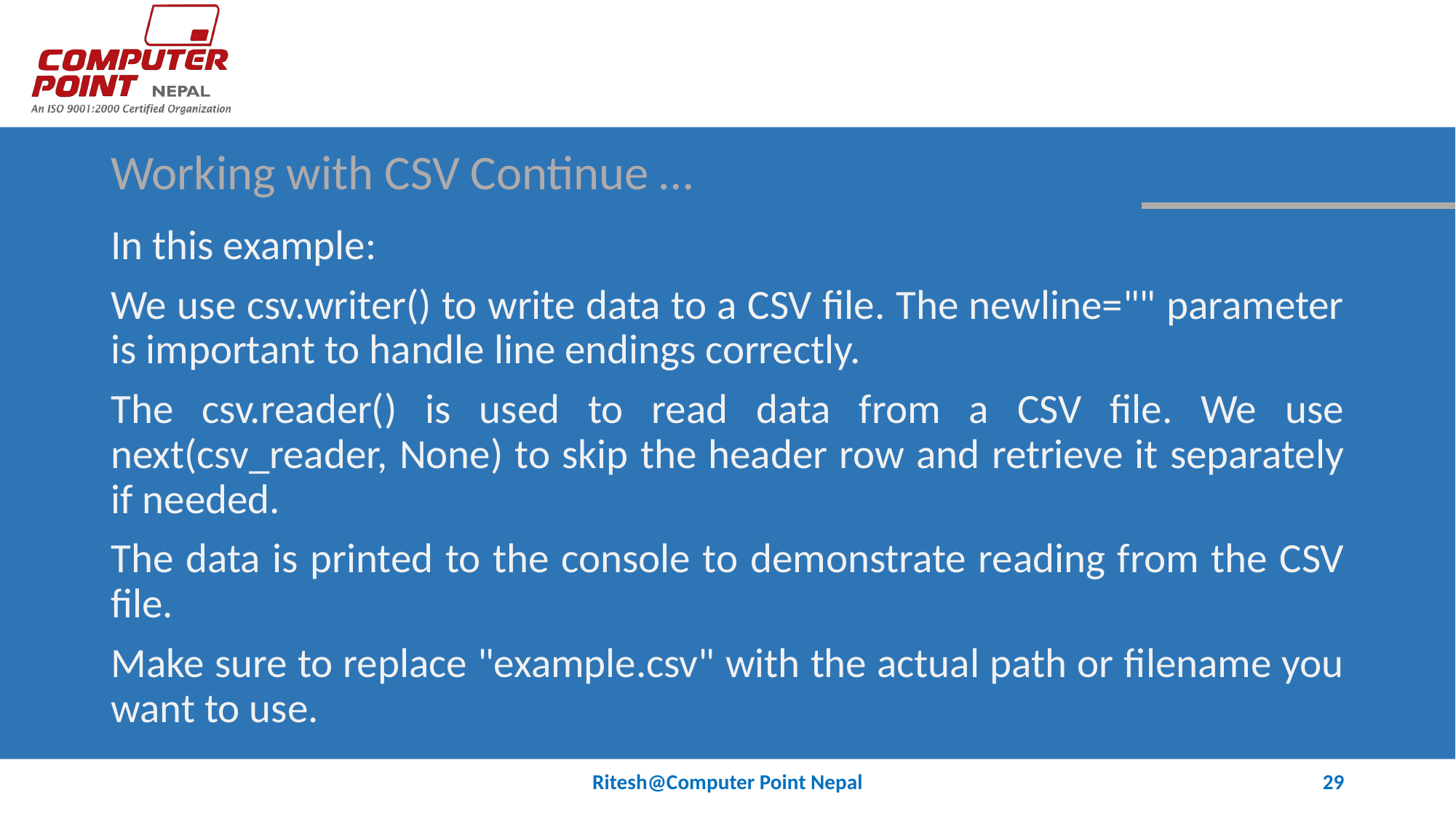

# Working with CSV Continue …
In this example:
We use csv.writer() to write data to a CSV file. The newline="" parameter is important to handle line endings correctly.
The csv.reader() is used to read data from a CSV file. We use next(csv_reader, None) to skip the header row and retrieve it separately if needed.
The data is printed to the console to demonstrate reading from the CSV file.
Make sure to replace "example.csv" with the actual path or filename you want to use.

Ritesh@Computer Point Nepal

29